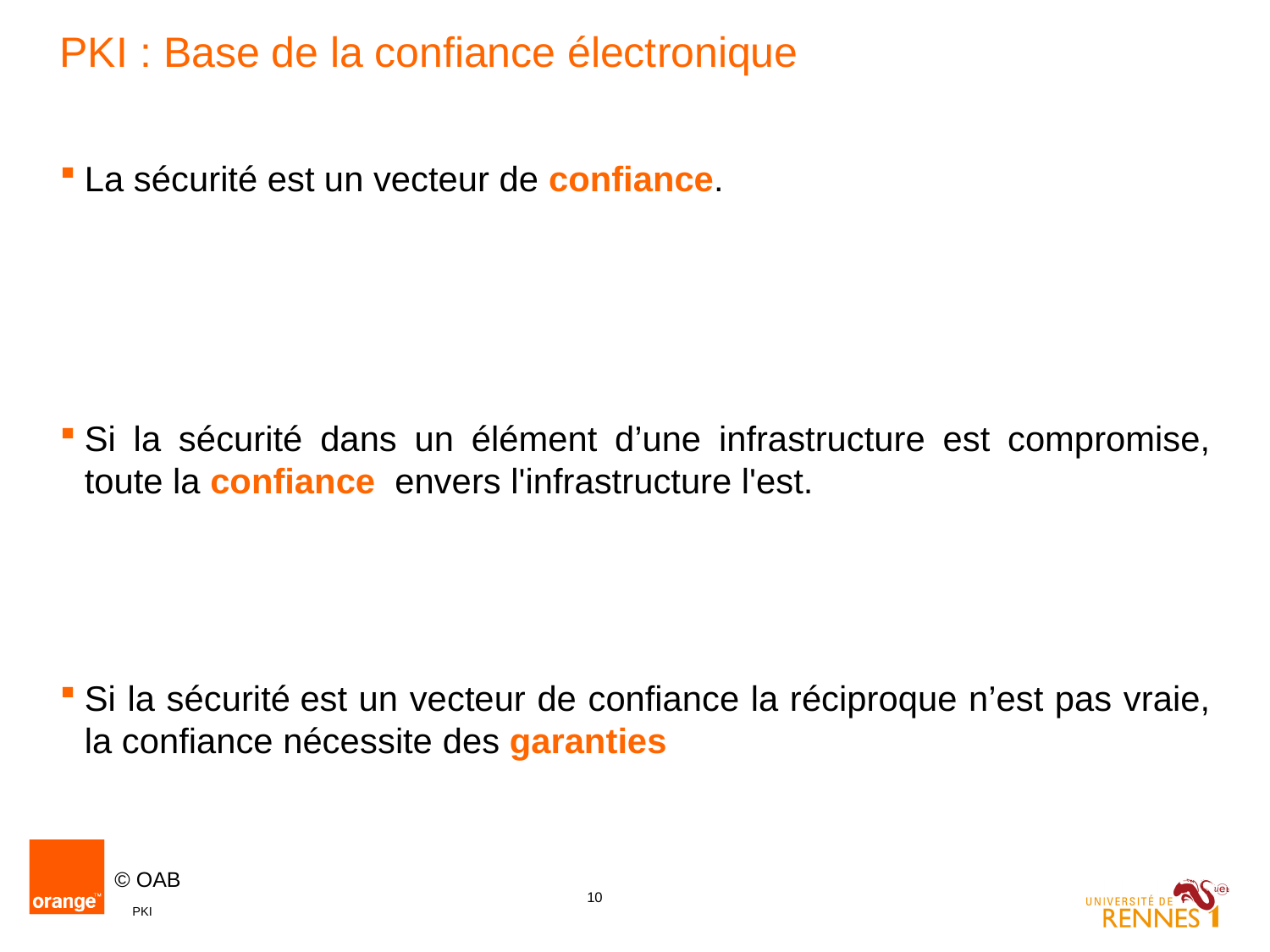

# PKI : Base de la confiance électronique
La sécurité est un vecteur de confiance.

Si la sécurité dans un élément d’une infrastructure est compromise, toute la confiance  envers l'infrastructure l'est.

Si la sécurité est un vecteur de confiance la réciproque n’est pas vraie, la confiance nécessite des garanties

PKI